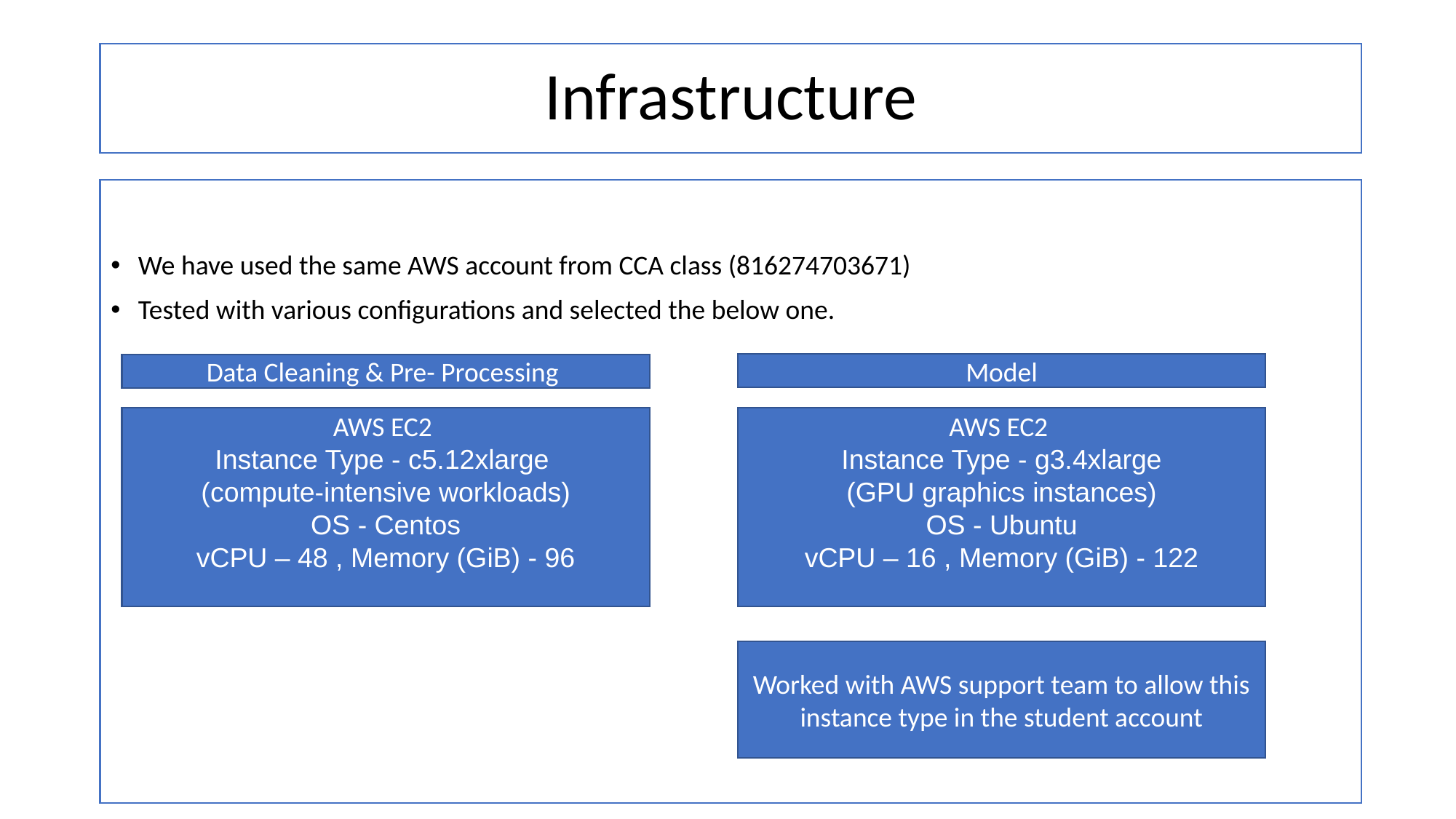

# Infrastructure

We have used the same AWS account from CCA class (816274703671)
Tested with various configurations and selected the below one.

Model
Data Cleaning & Pre- Processing
AWS EC2
Instance Type - c5.12xlarge
(compute-intensive workloads)
OS - Centos
vCPU – 48 , Memory (GiB) - 96

AWS EC2
Instance Type - g3.4xlarge
(GPU graphics instances)
OS - Ubuntu
vCPU – 16 , Memory (GiB) - 122

Worked with AWS support team to allow this instance type in the student account